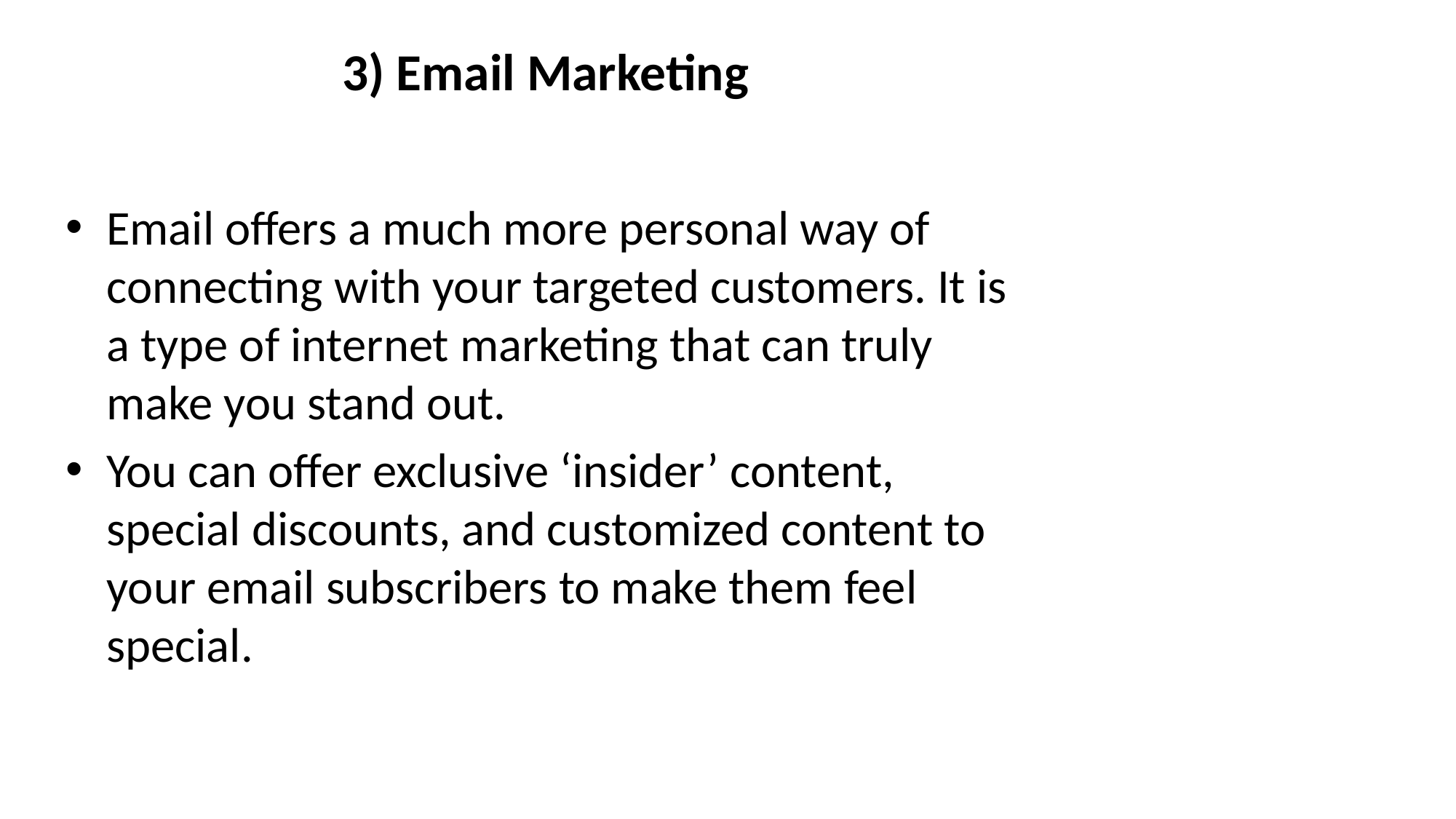

# 3) Email Marketing
Email offers a much more personal way of connecting with your targeted customers. It is a type of internet marketing that can truly make you stand out.
You can offer exclusive ‘insider’ content, special discounts, and customized content to your email subscribers to make them feel special.